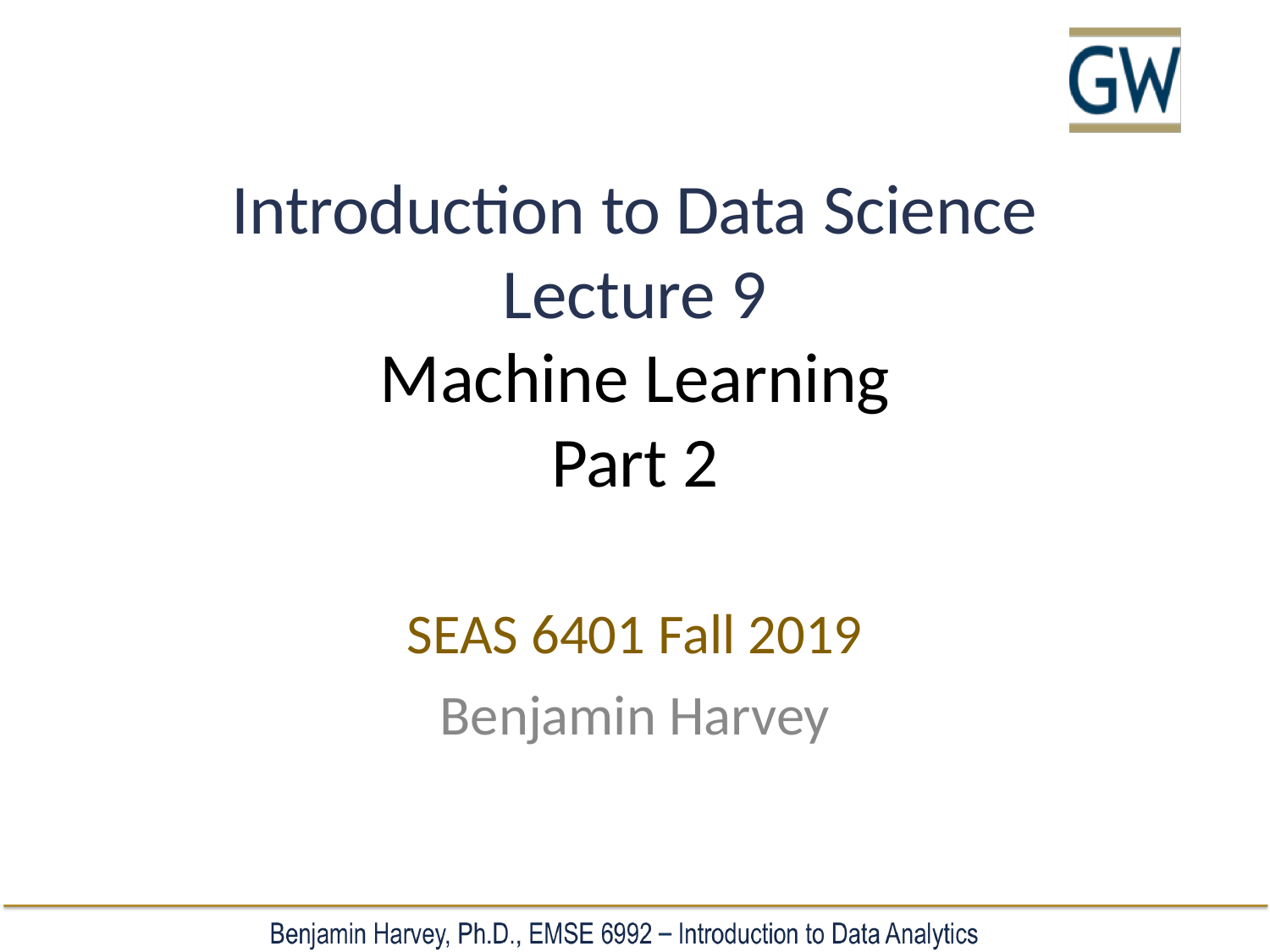

# Introduction to Data Science
Lecture 9
Machine Learning Part 2

SEAS 6401 Fall 2019
Benjamin Harvey